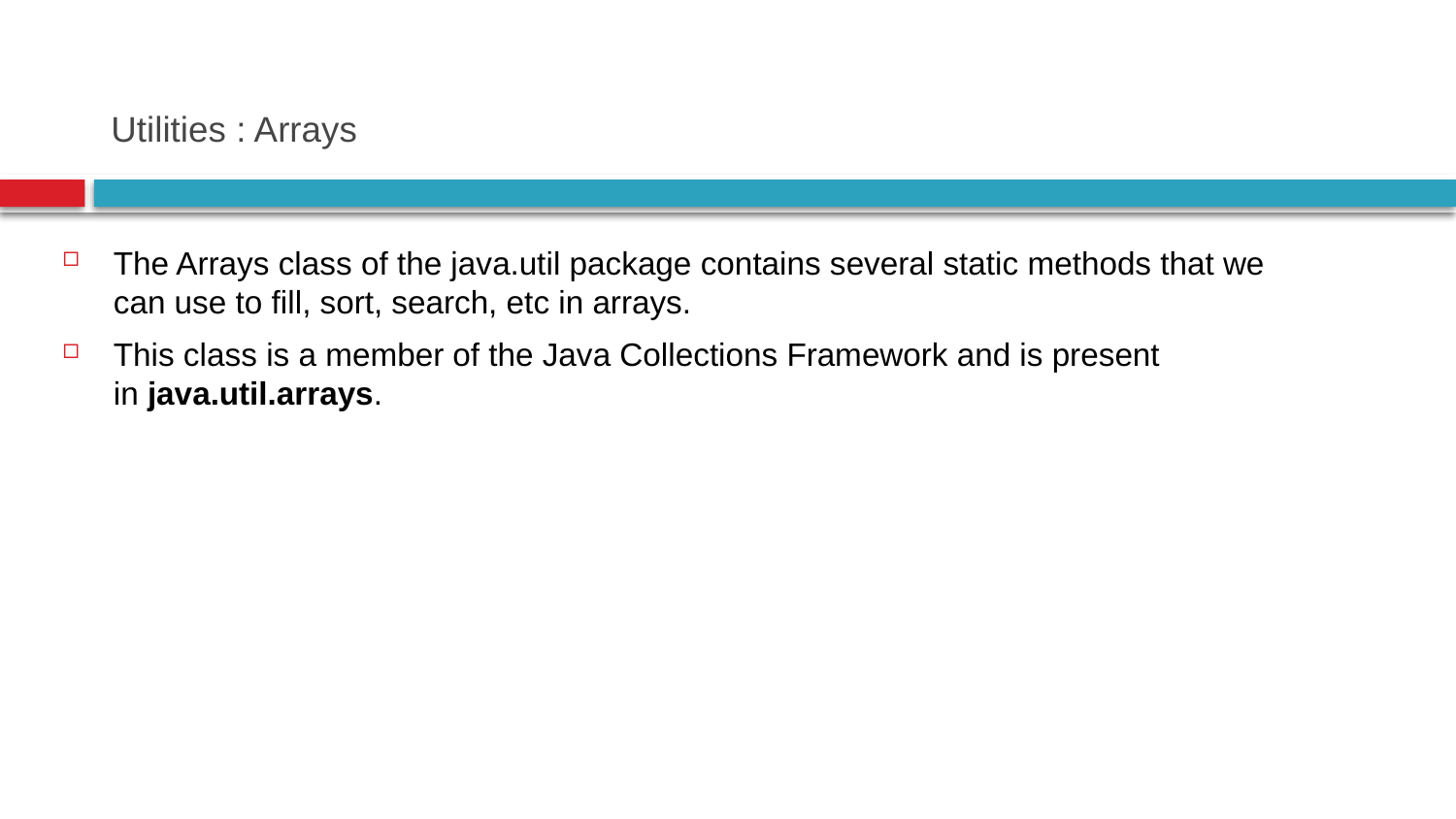

# Utilities : Arrays
The Arrays class of the java.util package contains several static methods that we can use to fill, sort, search, etc in arrays.
This class is a member of the Java Collections Framework and is present in java.util.arrays.